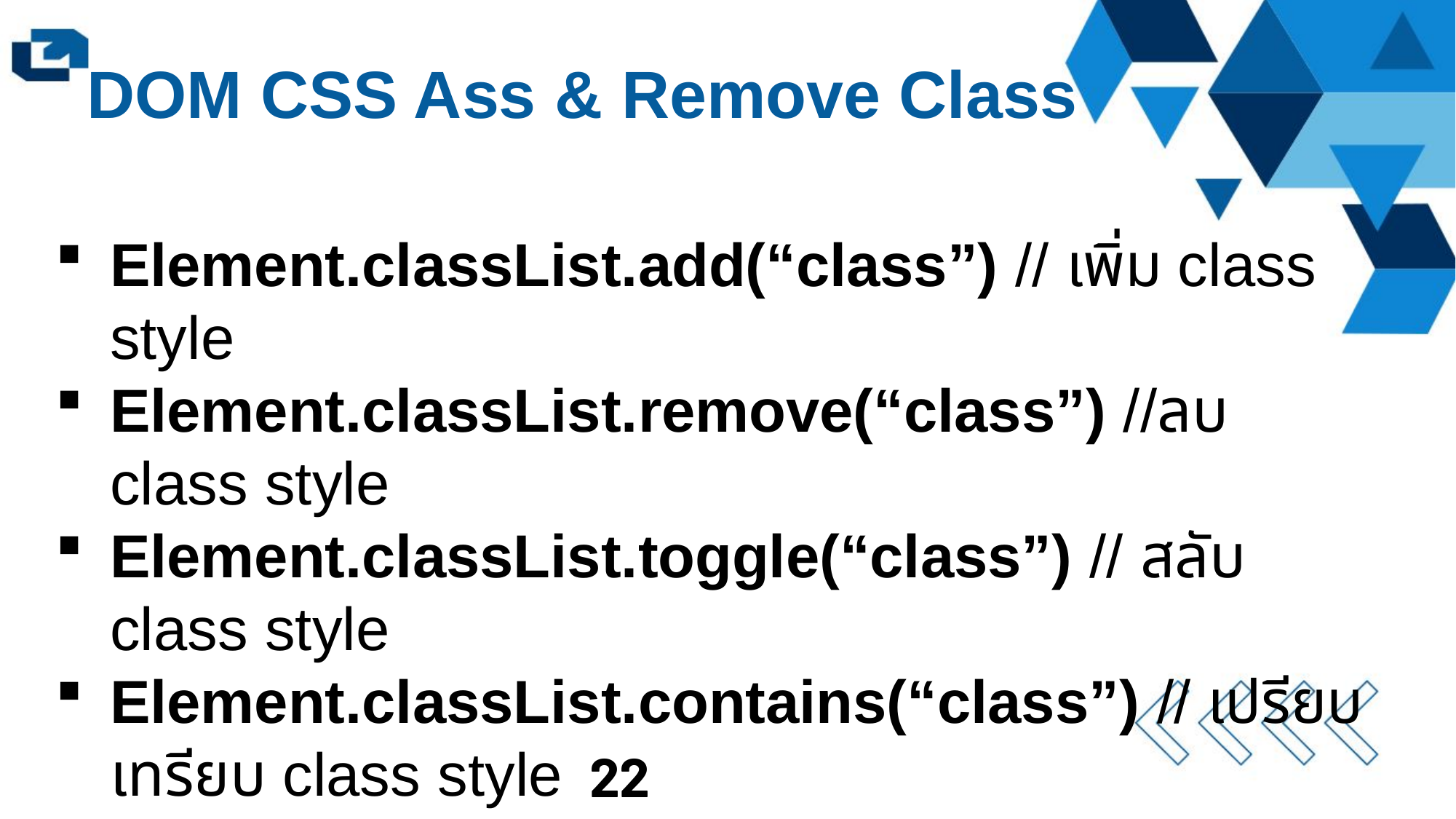

DOM CSS Ass & Remove Class
Element.classList.add(“class”) // เพิ่ม class style
Element.classList.remove(“class”) //ลบ class style
Element.classList.toggle(“class”) // สลับ class style
Element.classList.contains(“class”) // เปรียบเทรียบ class style

22